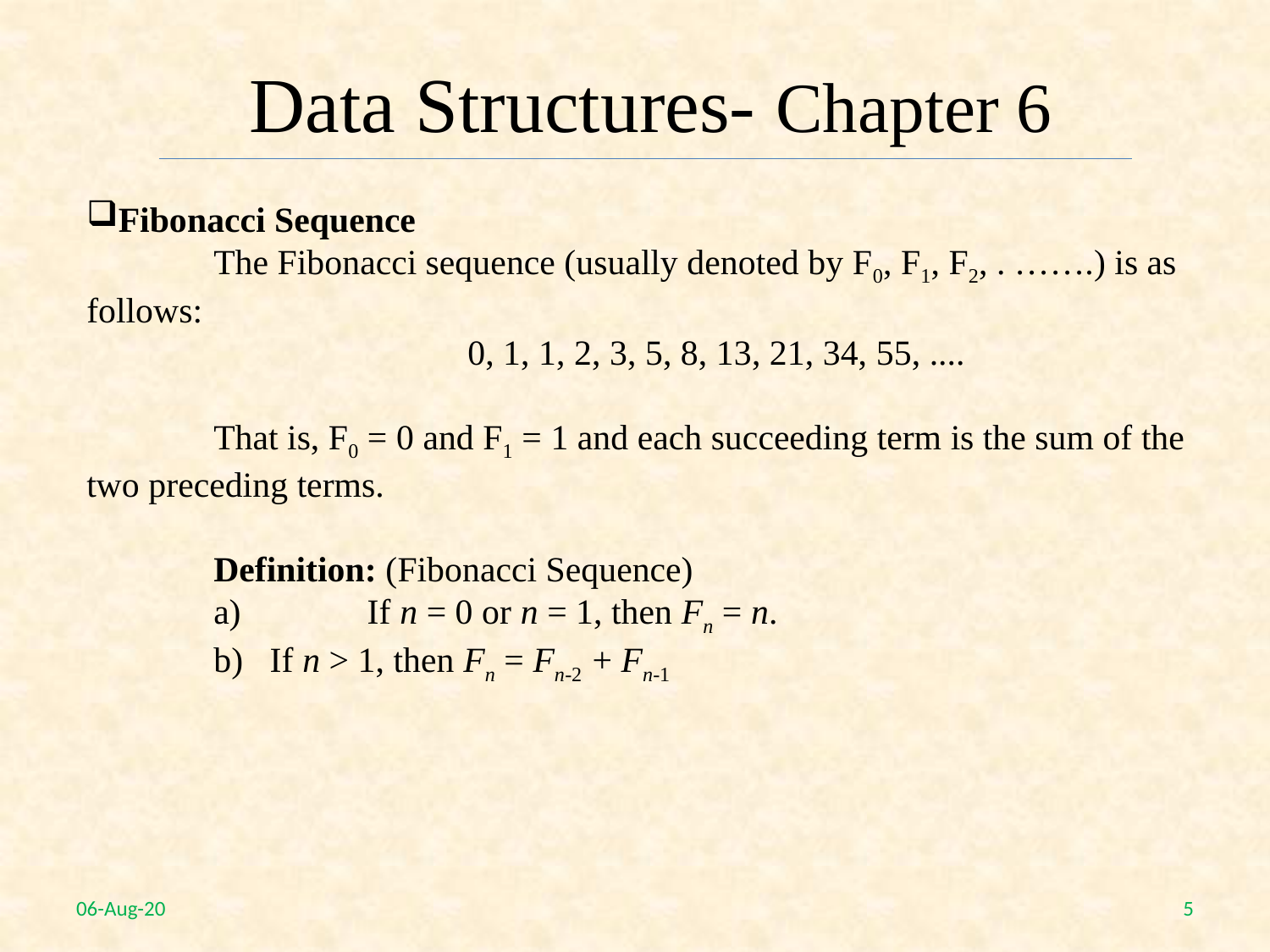

Data Structures- Chapter 6
Fibonacci Sequence
	The Fibonacci sequence (usually denoted by F0, F1, F2, . …….) is as follows:
			0, 1, 1, 2, 3, 5, 8, 13, 21, 34, 55, ....

	That is, F0 = 0 and F1 = 1 and each succeeding term is the sum of the two preceding terms.

	Definition: (Fibonacci Sequence)
a)	   If n = 0 or n = 1, then Fn = n.
b)   If n > 1, then Fn = Fn-2  + Fn-1
06-Aug-20
5